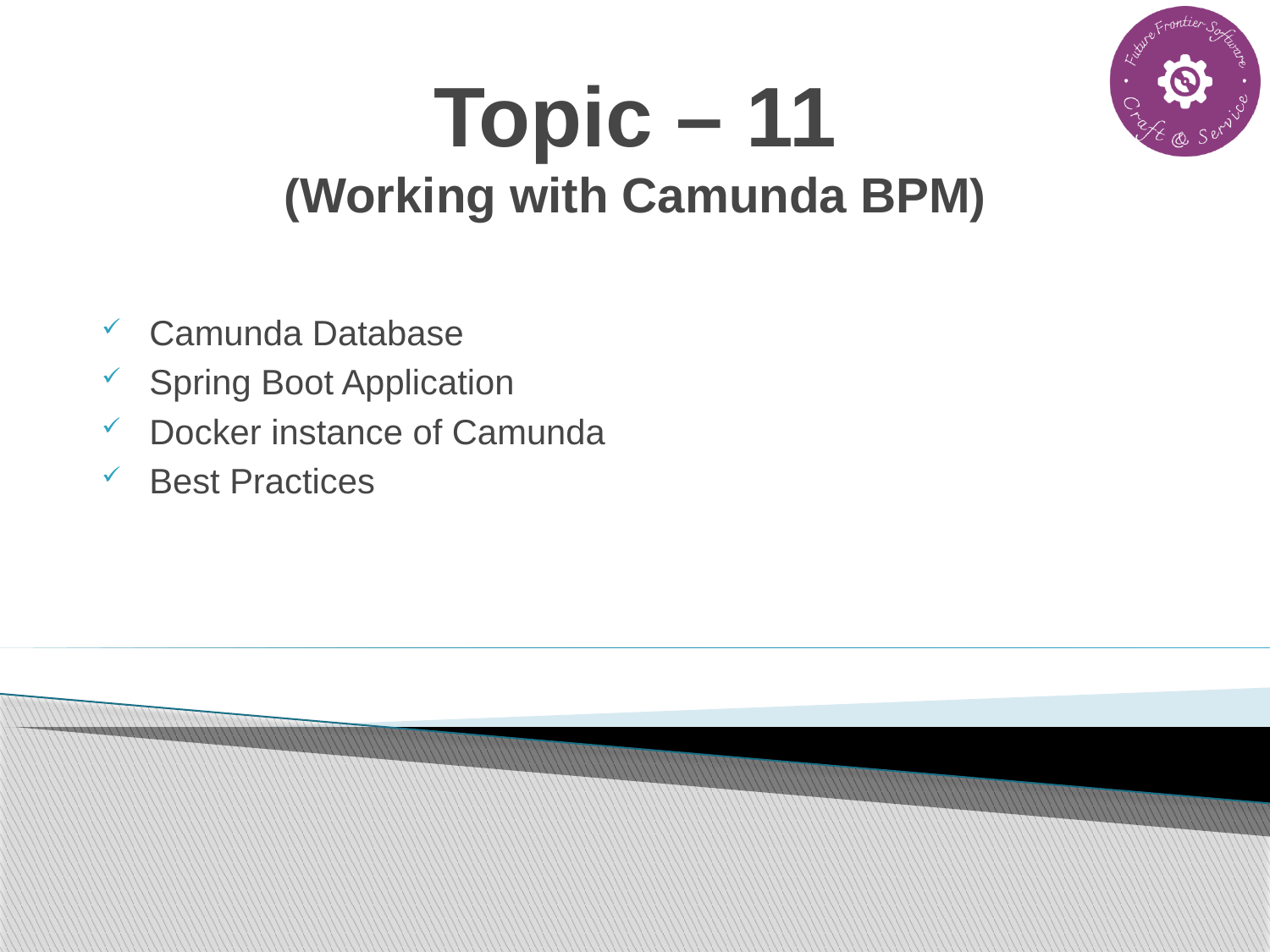

# Topic – 11 (Working with Camunda BPM)
Camunda Database
Spring Boot Application
Docker instance of Camunda
Best Practices